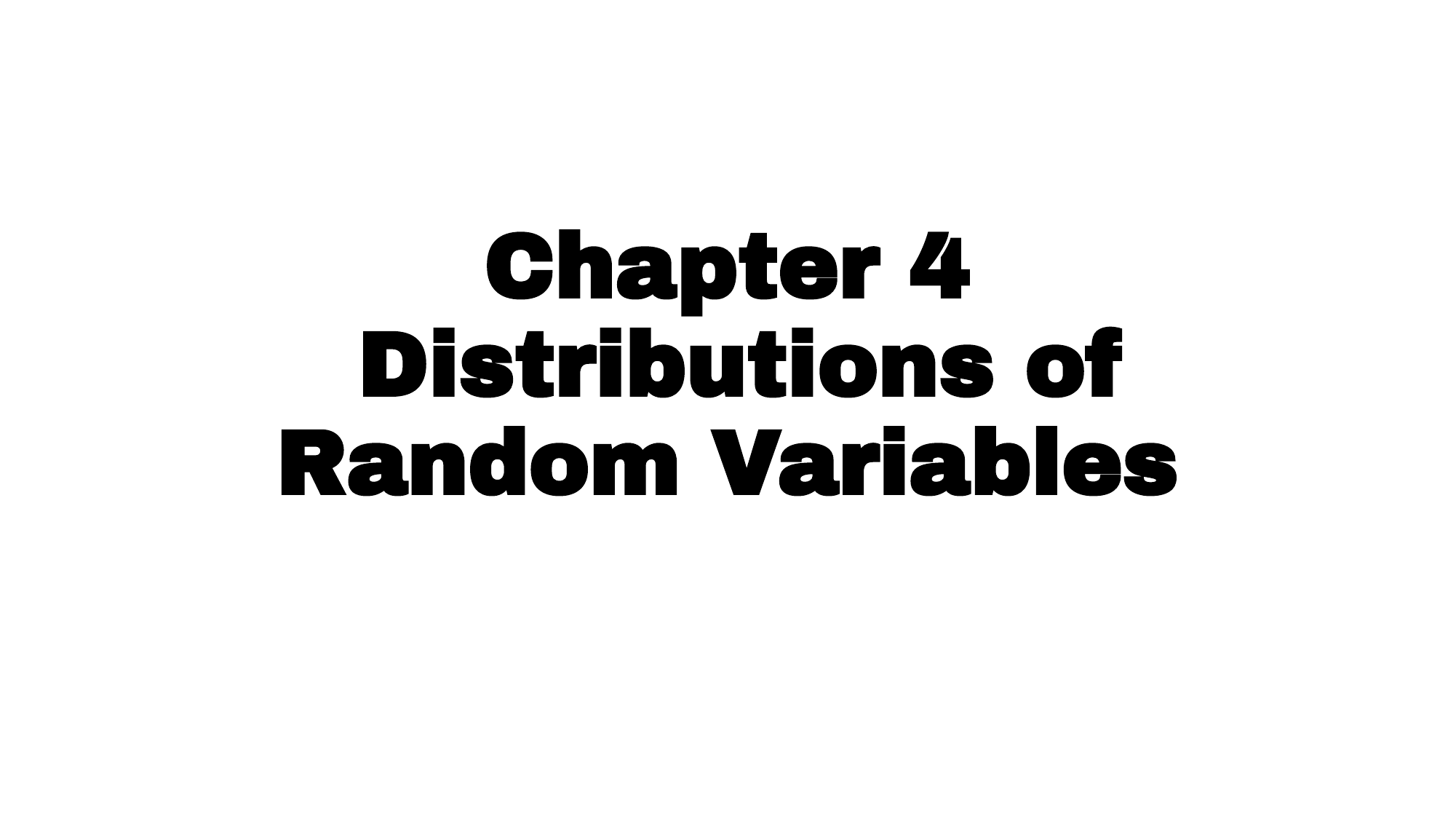

# Chapter 4 Distributions of Random Variables

Business Statistics   Chapter 4